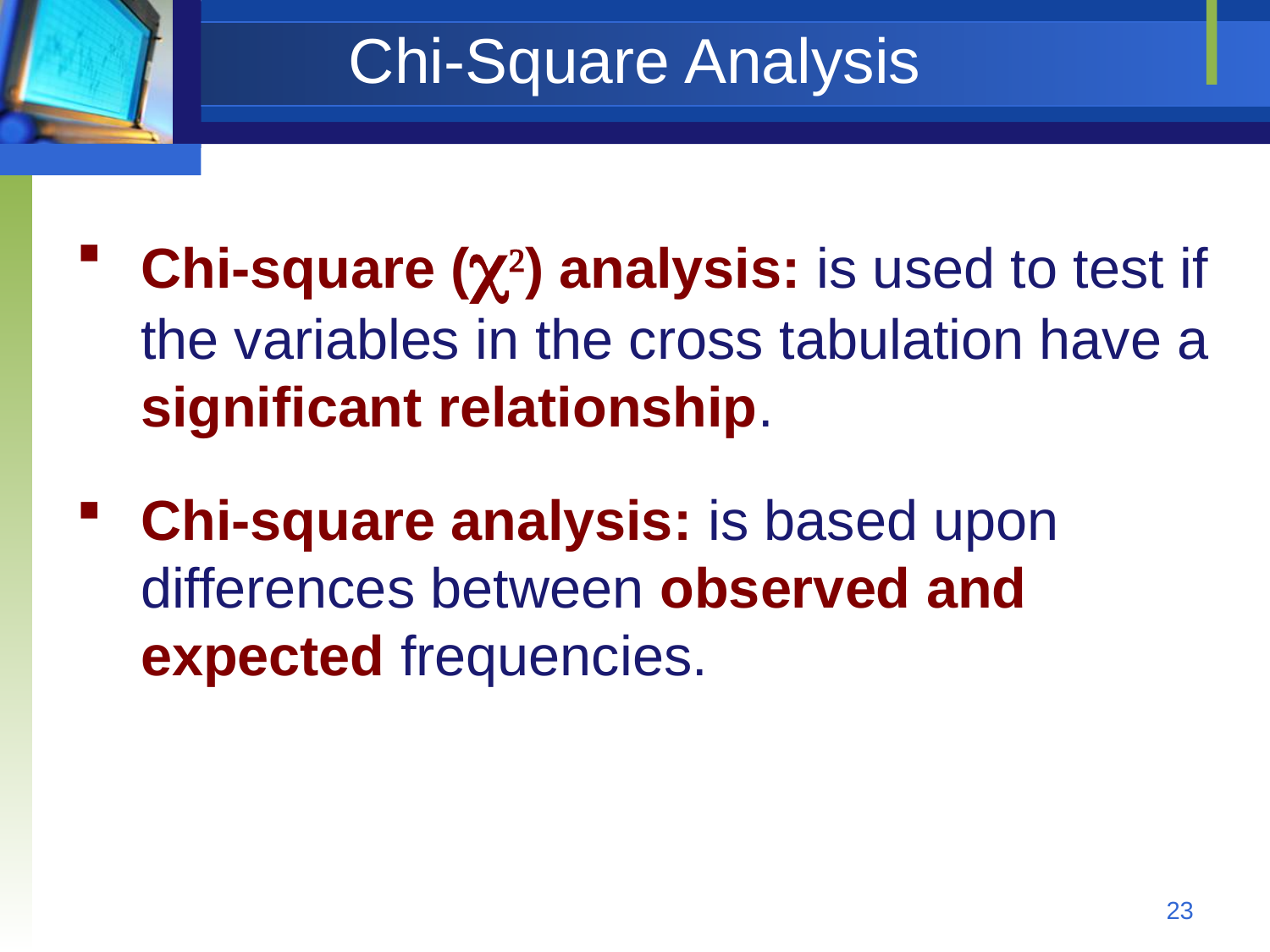

# Chi-Square Analysis
Chi-square (χ2) analysis: is used to test if  the variables in the cross tabulation have a significant relationship.

Chi-square analysis: is based upon differences between observed and expected frequencies.
23